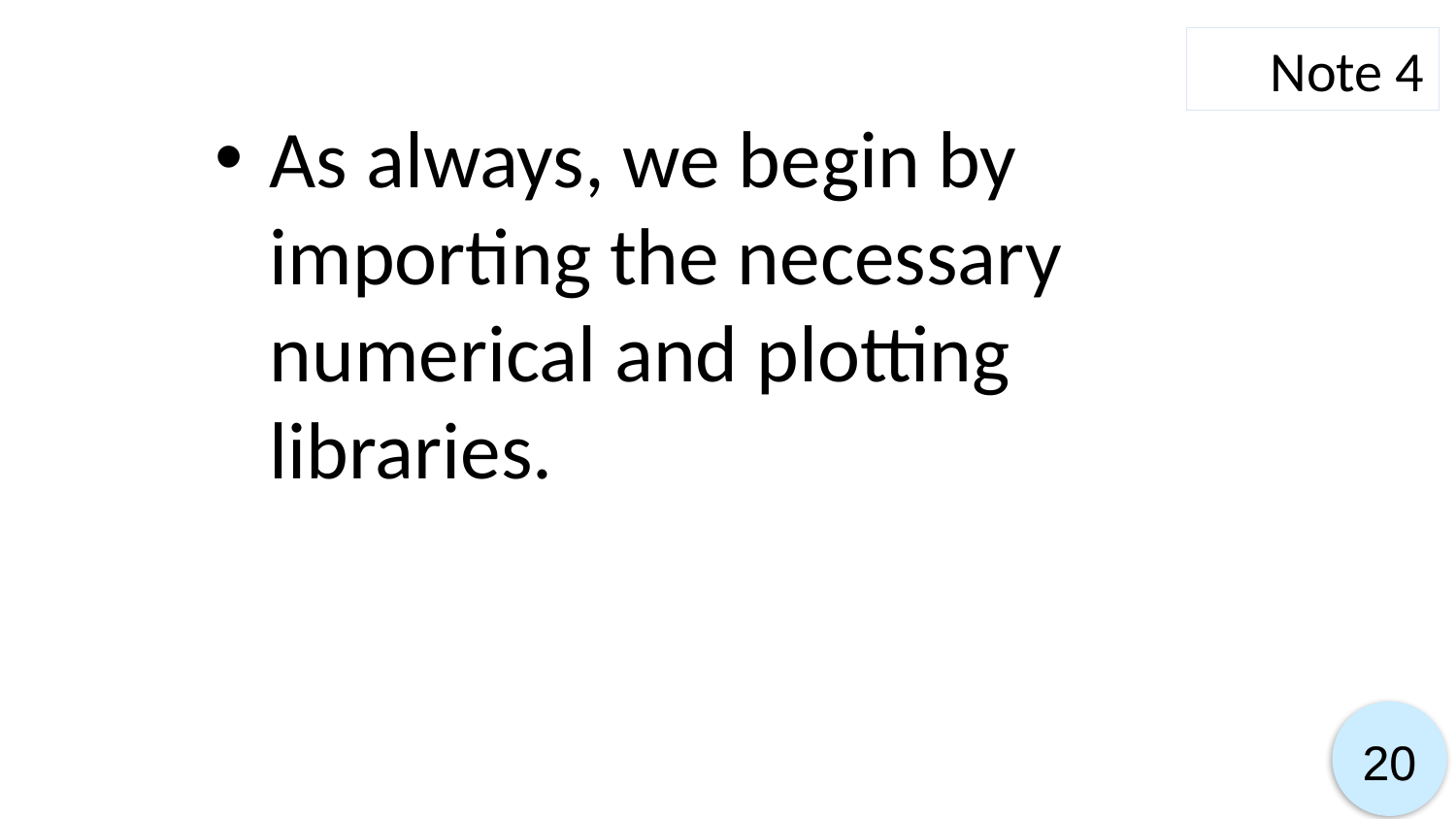

Note 4
As always, we begin by importing the necessary numerical and plotting libraries.
20
20